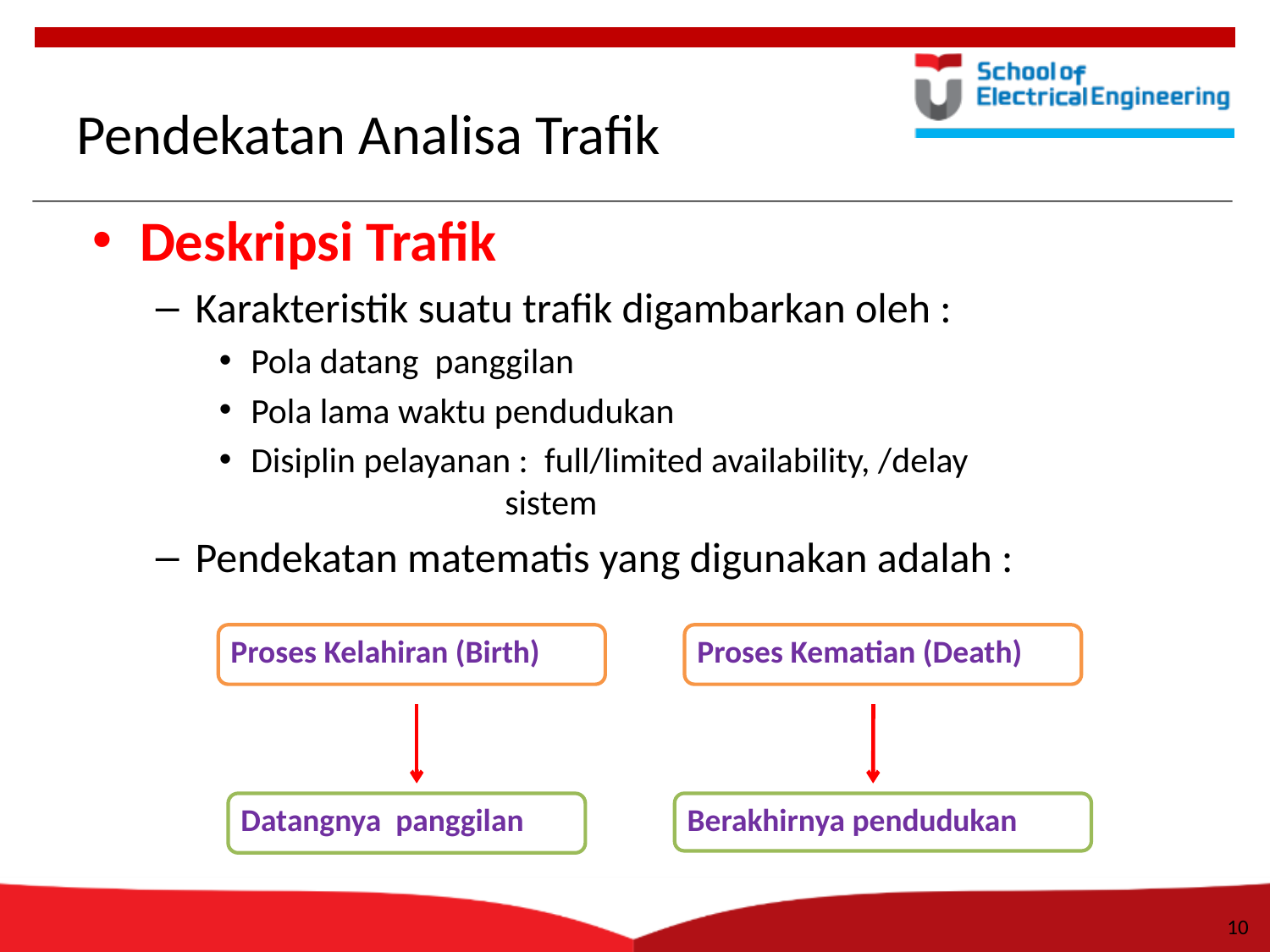

10
# Pendekatan Analisa Trafik
Deskripsi Trafik
Karakteristik suatu trafik digambarkan oleh :
Pola datang  panggilan
Pola lama waktu pendudukan
Disiplin pelayanan :  full/limited availability, /delay              			sistem
Pendekatan matematis yang digunakan adalah :

Proses Kelahiran (Birth)

Proses Kematian (Death)

Datangnya  panggilan

Berakhirnya pendudukan